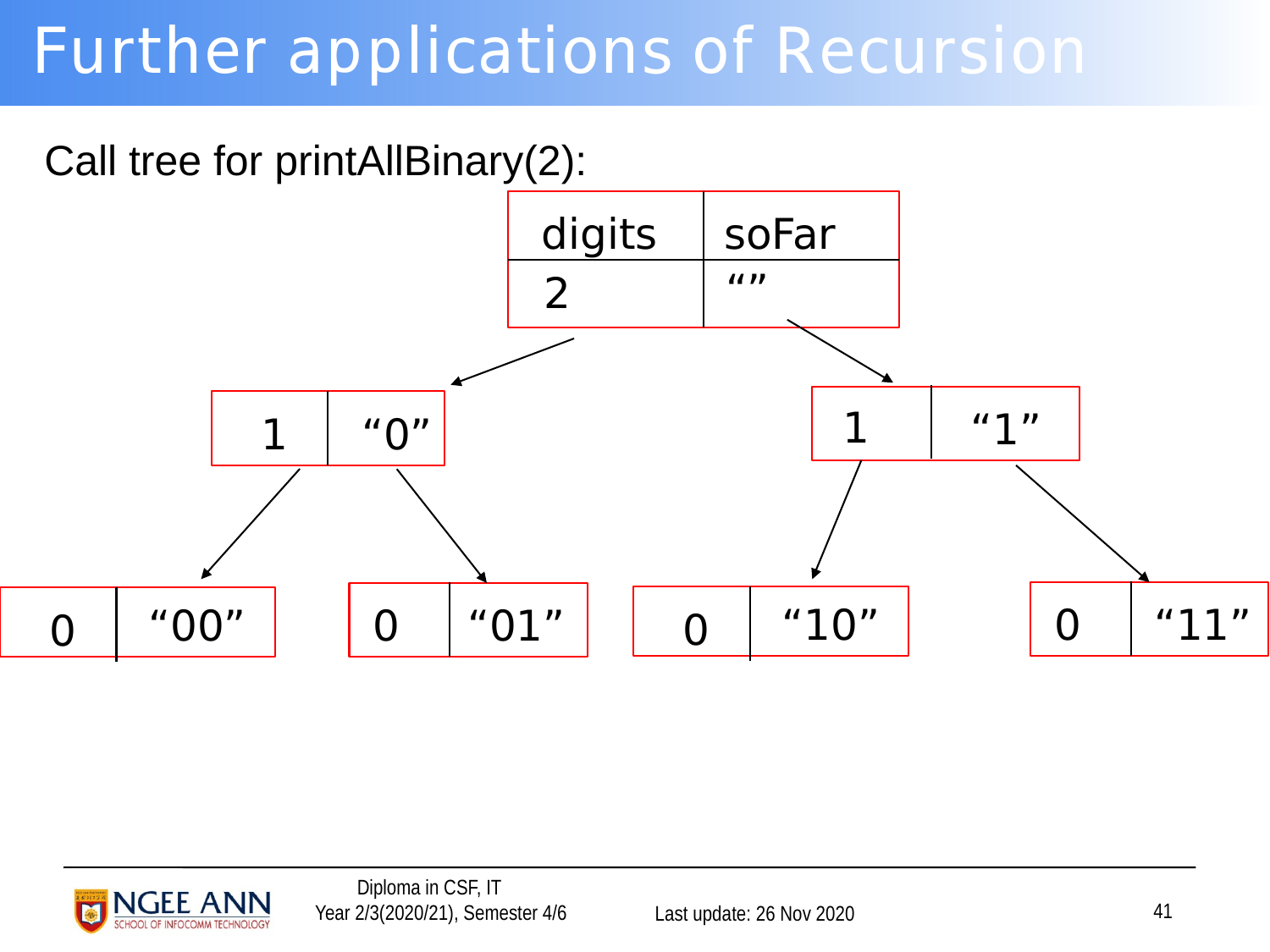

# Further applications of Recursion
Call tree for printAllBinary(2):

soFar
digits
“”
2

1
“1”
“0”
1

“10”
0

“00”
0
“11”
0
“01”
0